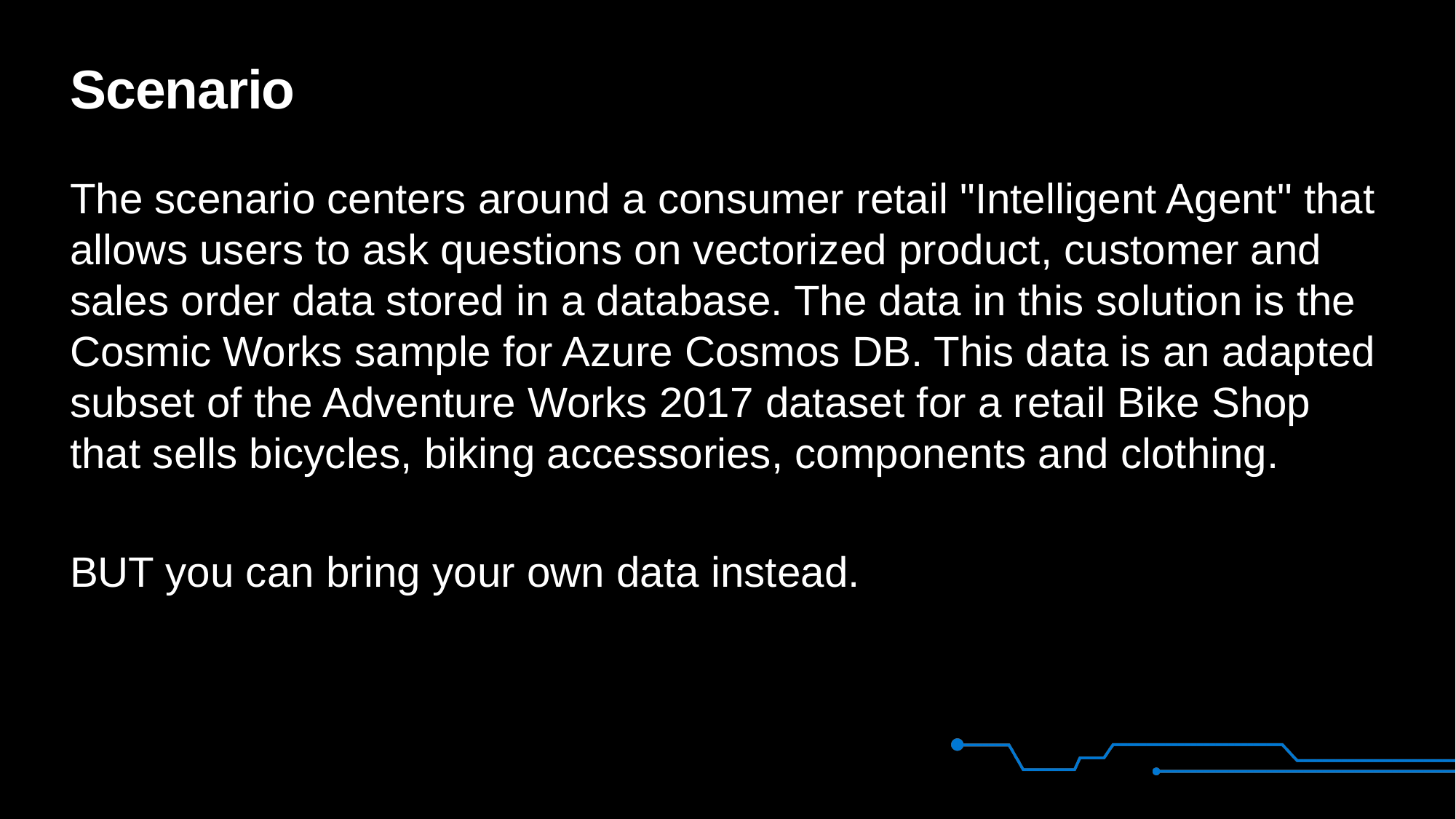

# Scenario
The scenario centers around a consumer retail "Intelligent Agent" that allows users to ask questions on vectorized product, customer and sales order data stored in a database. The data in this solution is the Cosmic Works sample for Azure Cosmos DB. This data is an adapted subset of the Adventure Works 2017 dataset for a retail Bike Shop that sells bicycles, biking accessories, components and clothing.

BUT you can bring your own data instead.